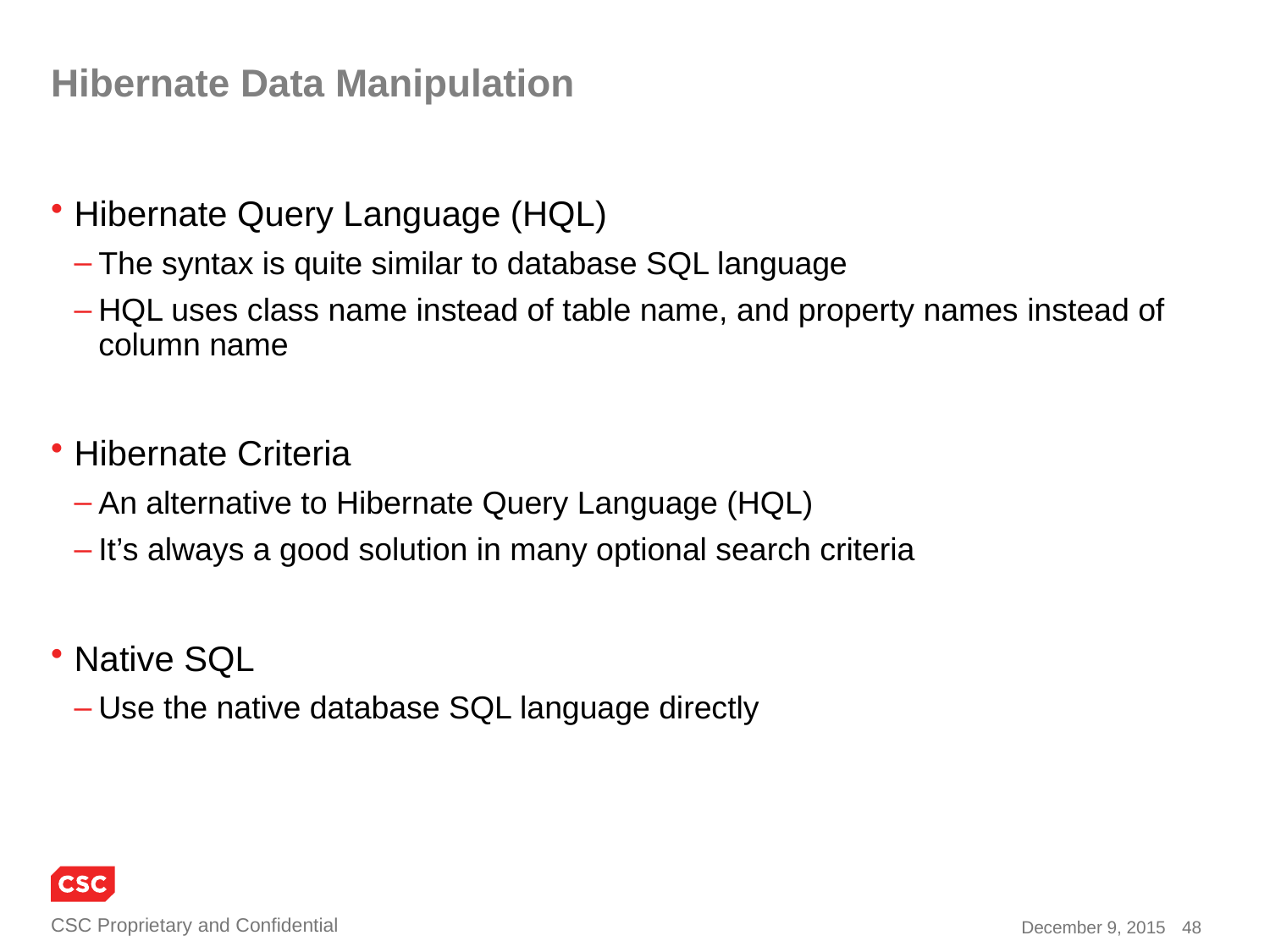

# Hibernate Data Manipulation
Hibernate Query Language (HQL)
The syntax is quite similar to database SQL language
HQL uses class name instead of table name, and property names instead of column name

Hibernate Criteria
An alternative to Hibernate Query Language (HQL)
It’s always a good solution in many optional search criteria

Native SQL
Use the native database SQL language directly